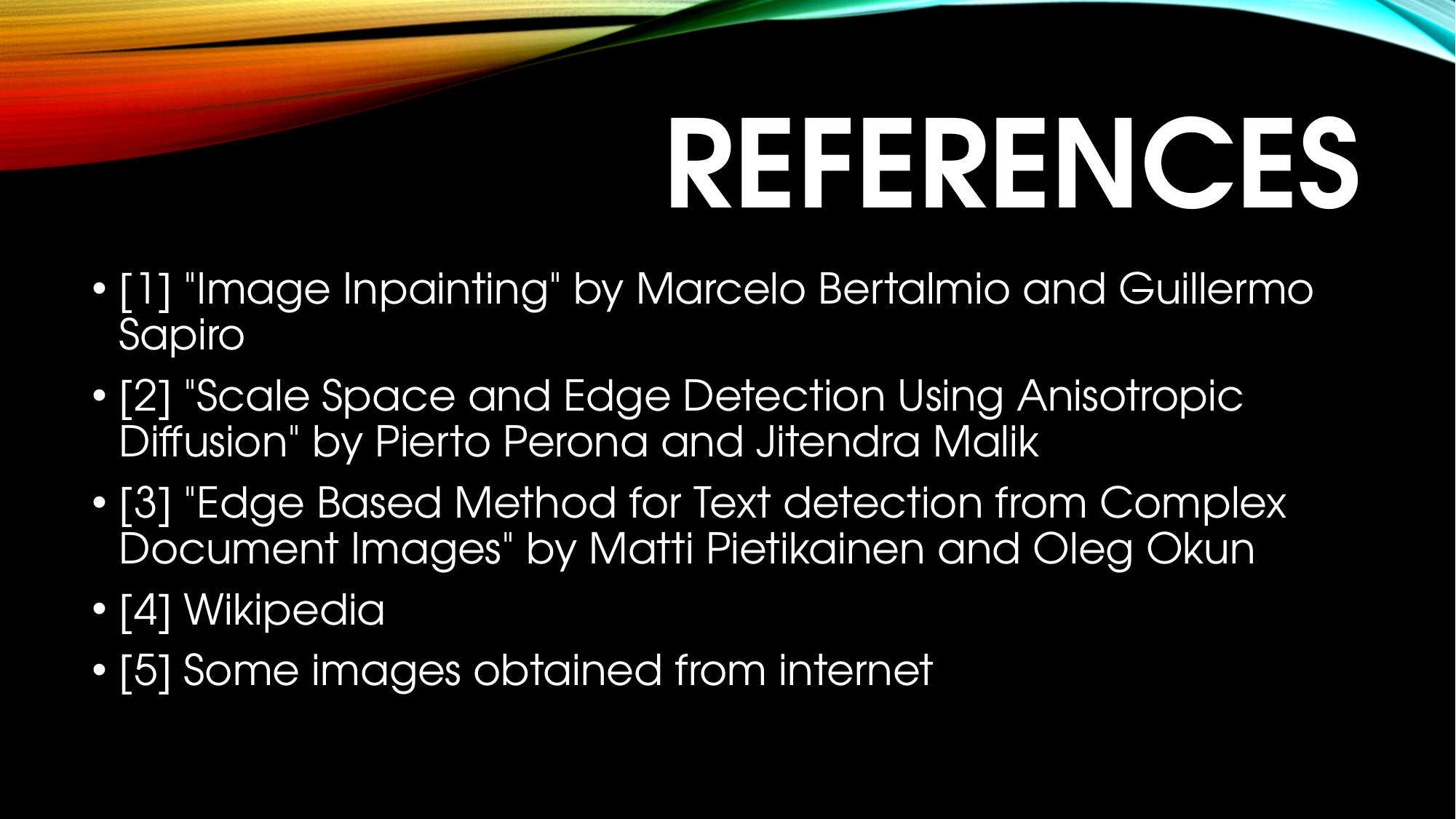

# REFERENCES
[1] "Image Inpainting" by Marcelo Bertalmio and Guillermo Sapiro
[2] "Scale Space and Edge Detection Using Anisotropic Diffusion" by Pierto Perona and Jitendra Malik
[3] "Edge Based Method for Text detection from Complex Document Images" by Matti Pietikainen and Oleg Okun
[4] Wikipedia
[5] Some images obtained from internet